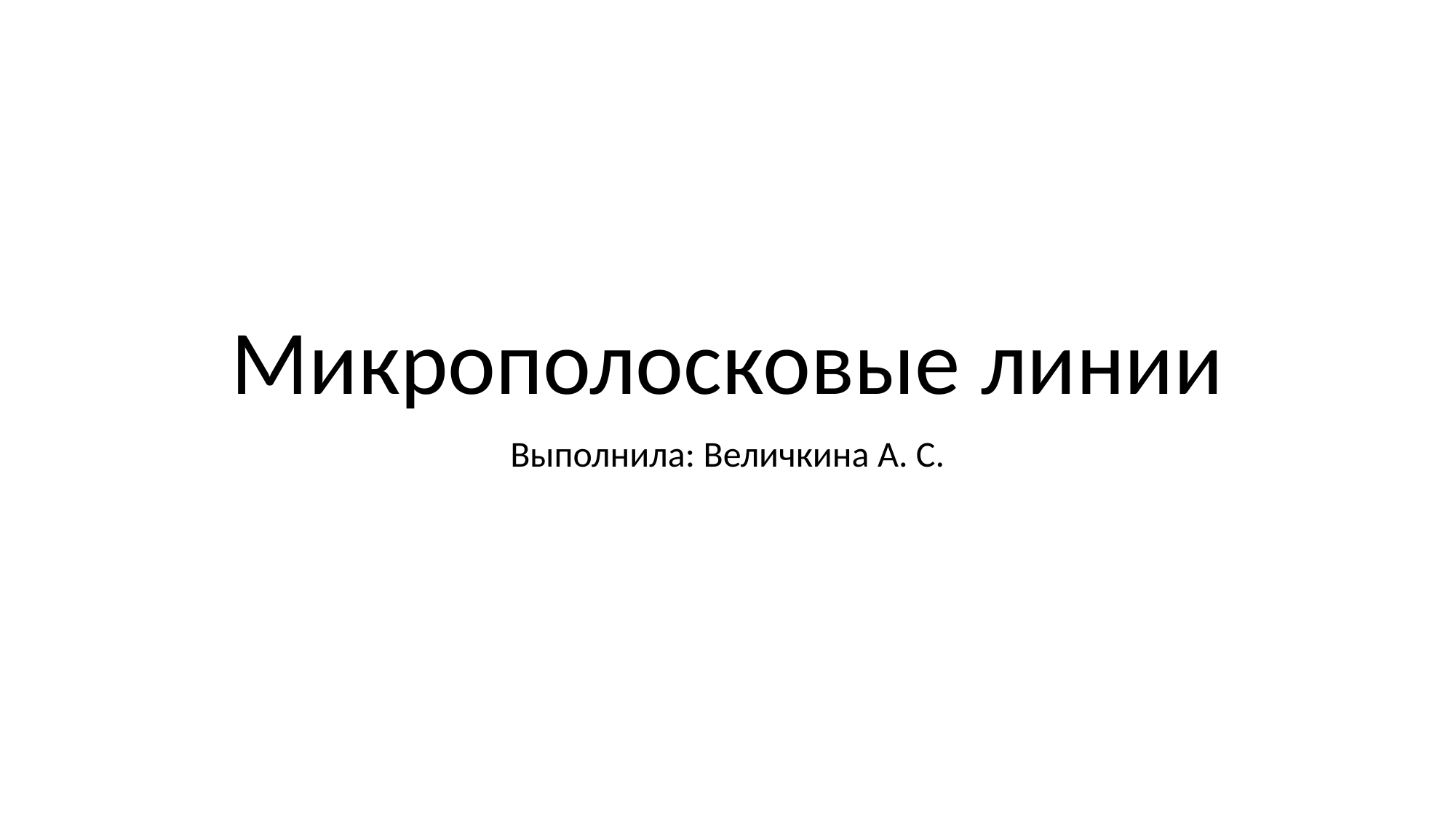

# Микрополосковые линии
Выполнила: Величкина А. С.